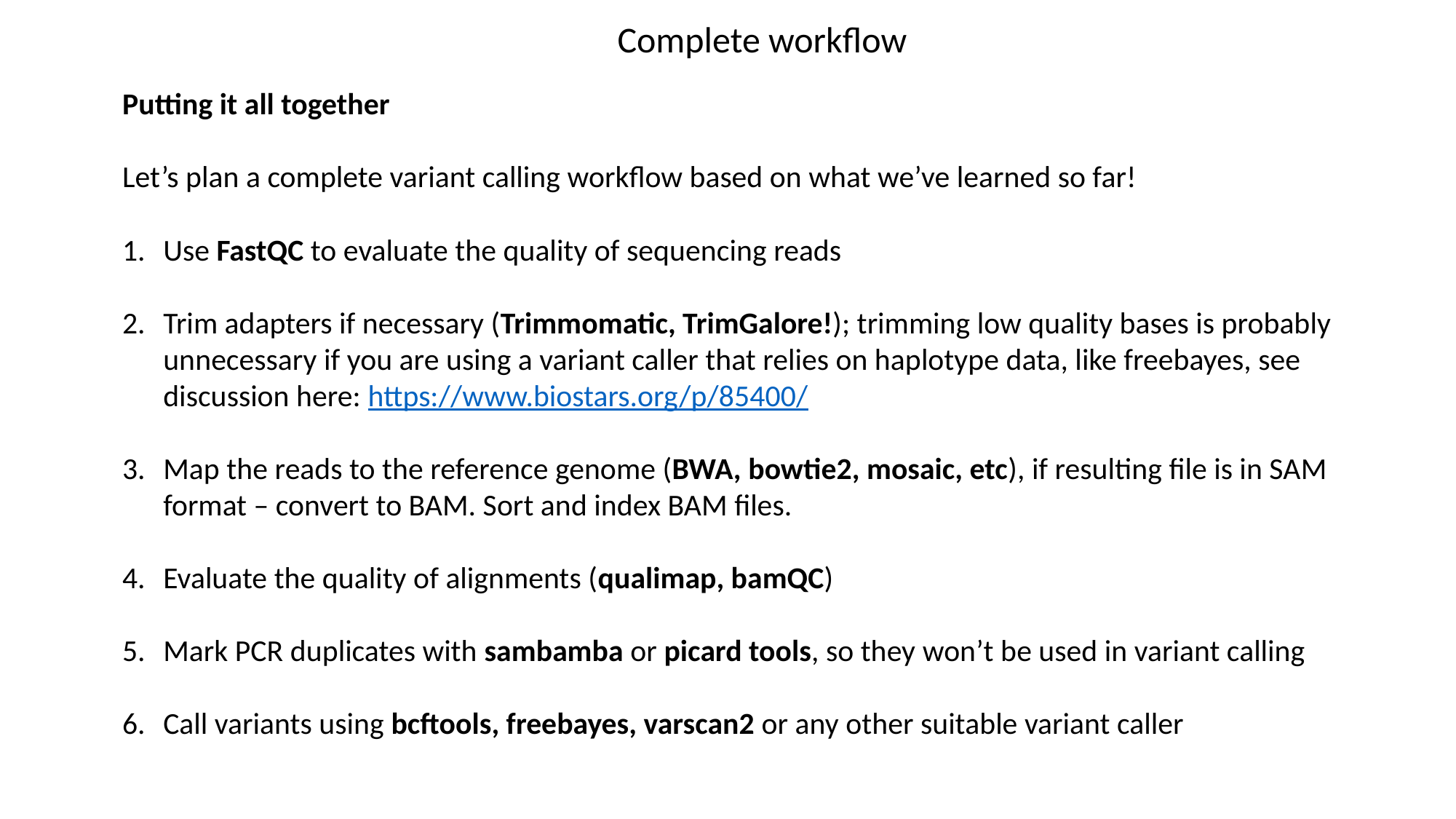

Complete workflow
Putting it all together

Let’s plan a complete variant calling workflow based on what we’ve learned so far!

Use FastQC to evaluate the quality of sequencing reads

Trim adapters if necessary (Trimmomatic, TrimGalore!); trimming low quality bases is probably unnecessary if you are using a variant caller that relies on haplotype data, like freebayes, see discussion here: https://www.biostars.org/p/85400/

Map the reads to the reference genome (BWA, bowtie2, mosaic, etc), if resulting file is in SAM format – convert to BAM. Sort and index BAM files.

Evaluate the quality of alignments (qualimap, bamQC)

Mark PCR duplicates with sambamba or picard tools, so they won’t be used in variant calling

Call variants using bcftools, freebayes, varscan2 or any other suitable variant caller